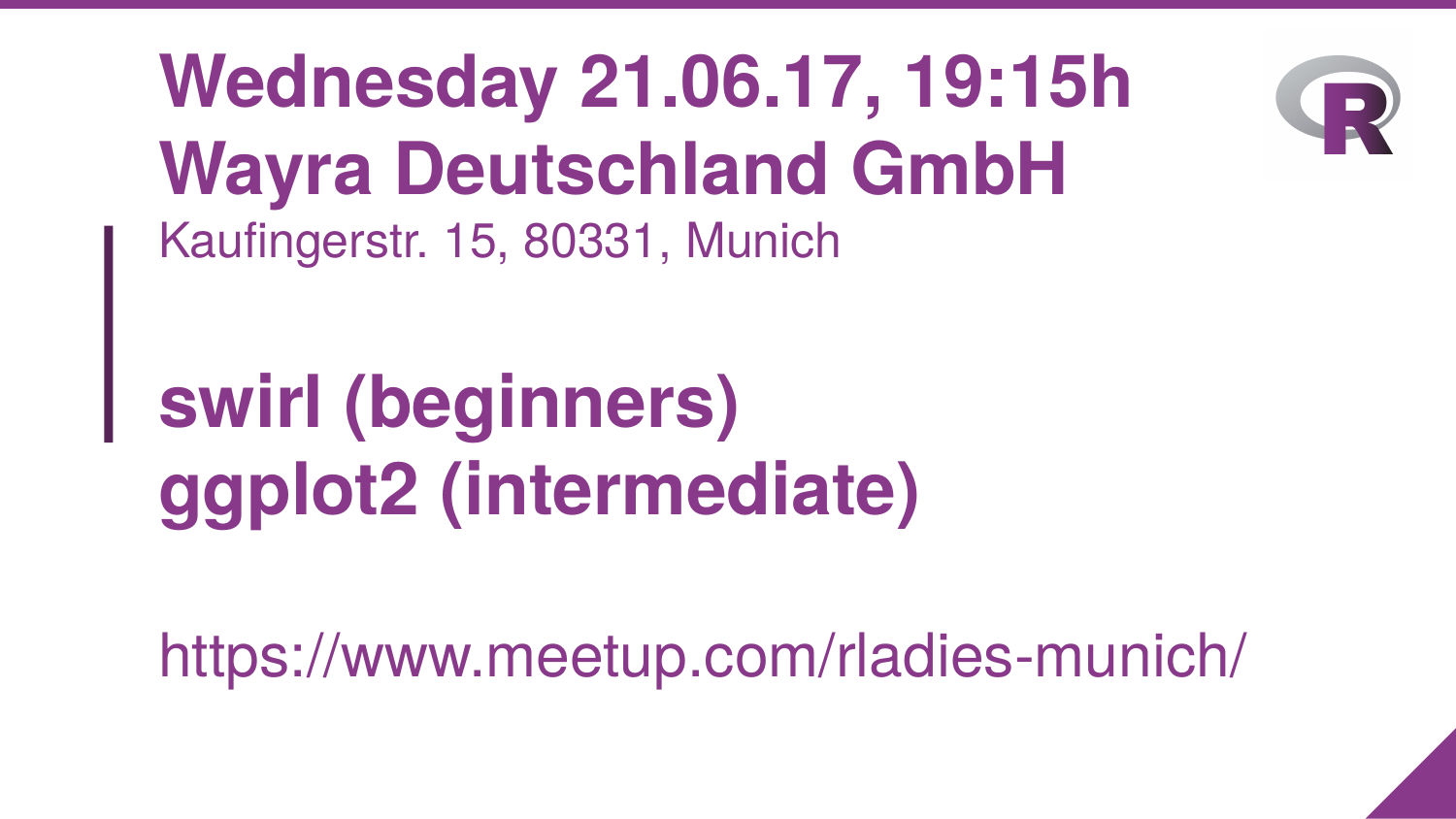

# Wednesday 21.06.17, 19:15h Wayra Deutschland GmbH Kaufingerstr. 15, 80331, Munich swirl (beginners) ggplot2 (intermediate) https://www.meetup.com/rladies-munich/